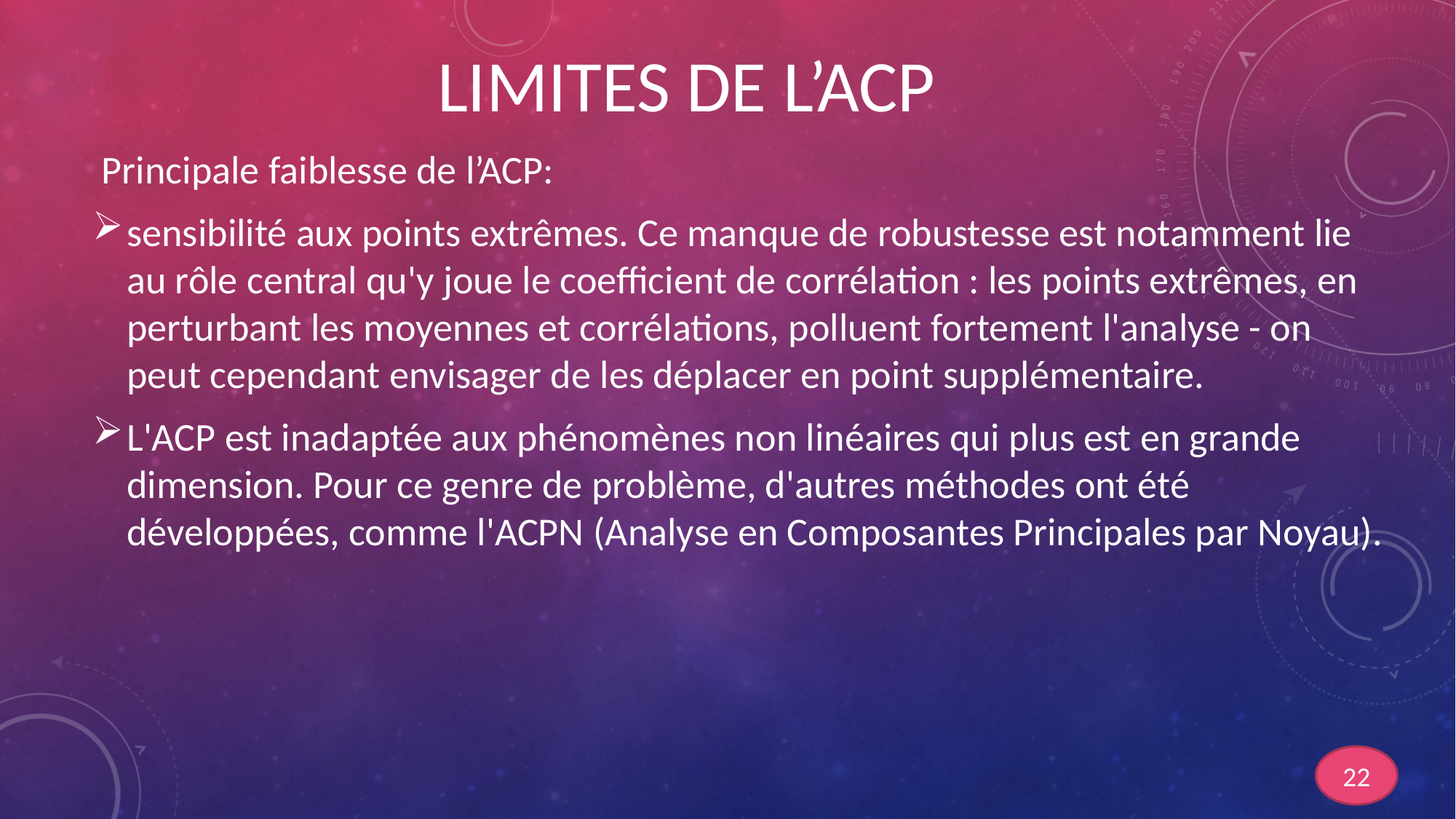

# Limites de l’ACP
 Principale faiblesse de l’ACP:
sensibilité aux points extrêmes. Ce manque de robustesse est notamment lie au rôle central qu'y joue le coefficient de corrélation : les points extrêmes, en perturbant les moyennes et corrélations, polluent fortement l'analyse - on peut cependant envisager de les déplacer en point supplémentaire.
L'ACP est inadaptée aux phénomènes non linéaires qui plus est en grande dimension. Pour ce genre de problème, d'autres méthodes ont été développées, comme l'ACPN (Analyse en Composantes Principales par Noyau).
22